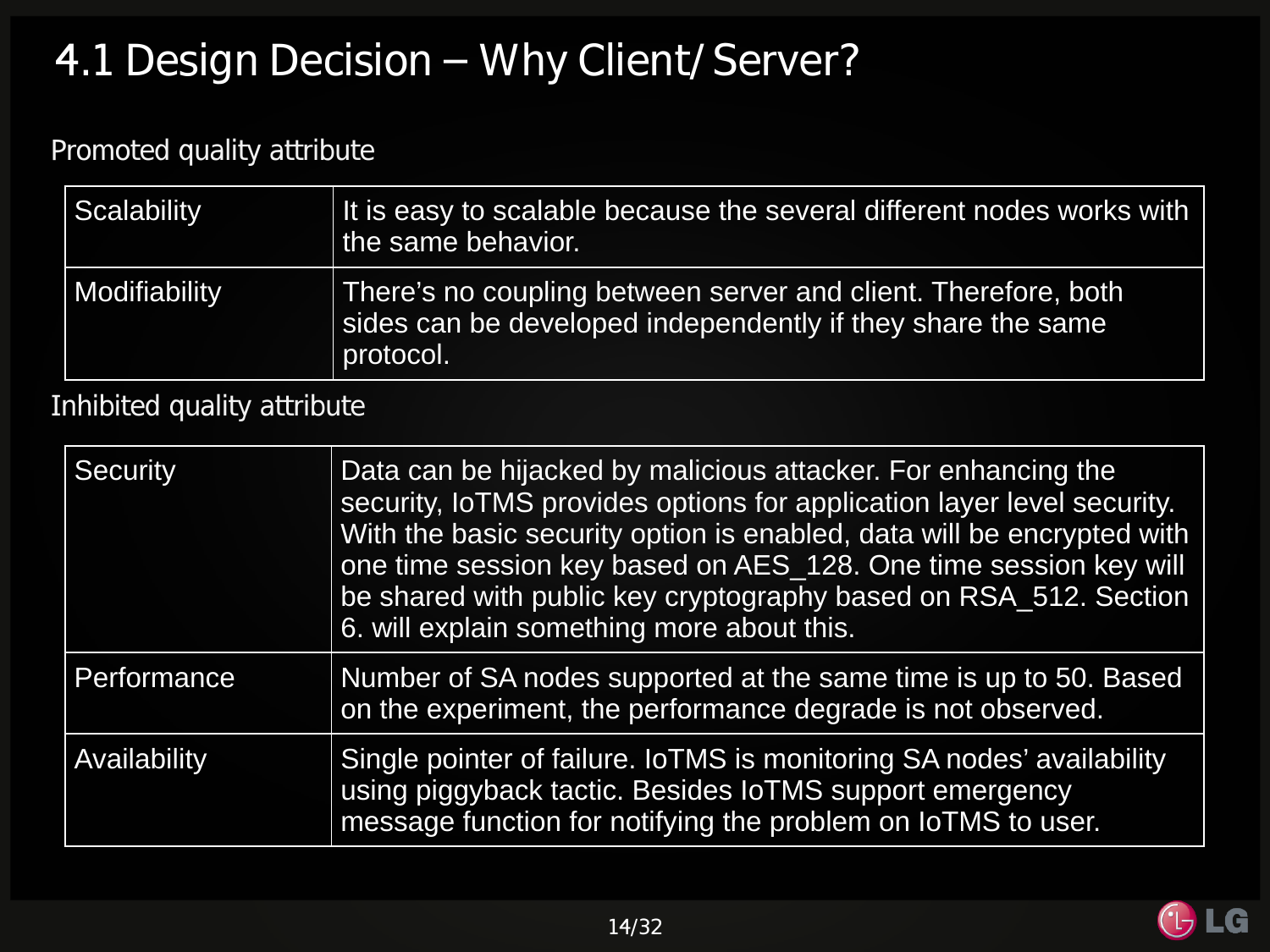

# 4.1 Design Decision – Why Client/Server?

Promoted quality attribute
| Scalability | It is easy to scalable because the several different nodes works with the same behavior. |
| --- | --- |
| Modifiability | There’s no coupling between server and client. Therefore, both sides can be developed independently if they share the same protocol. |
Inhibited quality attribute
| Security | Data can be hijacked by malicious attacker. For enhancing the security, IoTMS provides options for application layer level security. With the basic security option is enabled, data will be encrypted with one time session key based on AES\_128. One time session key will be shared with public key cryptography based on RSA\_512. Section 6. will explain something more about this. |
| --- | --- |
| Performance | Number of SA nodes supported at the same time is up to 50. Based on the experiment, the performance degrade is not observed. |
| Availability | Single pointer of failure. IoTMS is monitoring SA nodes’ availability using piggyback tactic. Besides IoTMS support emergency message function for notifying the problem on IoTMS to user. |
14/32